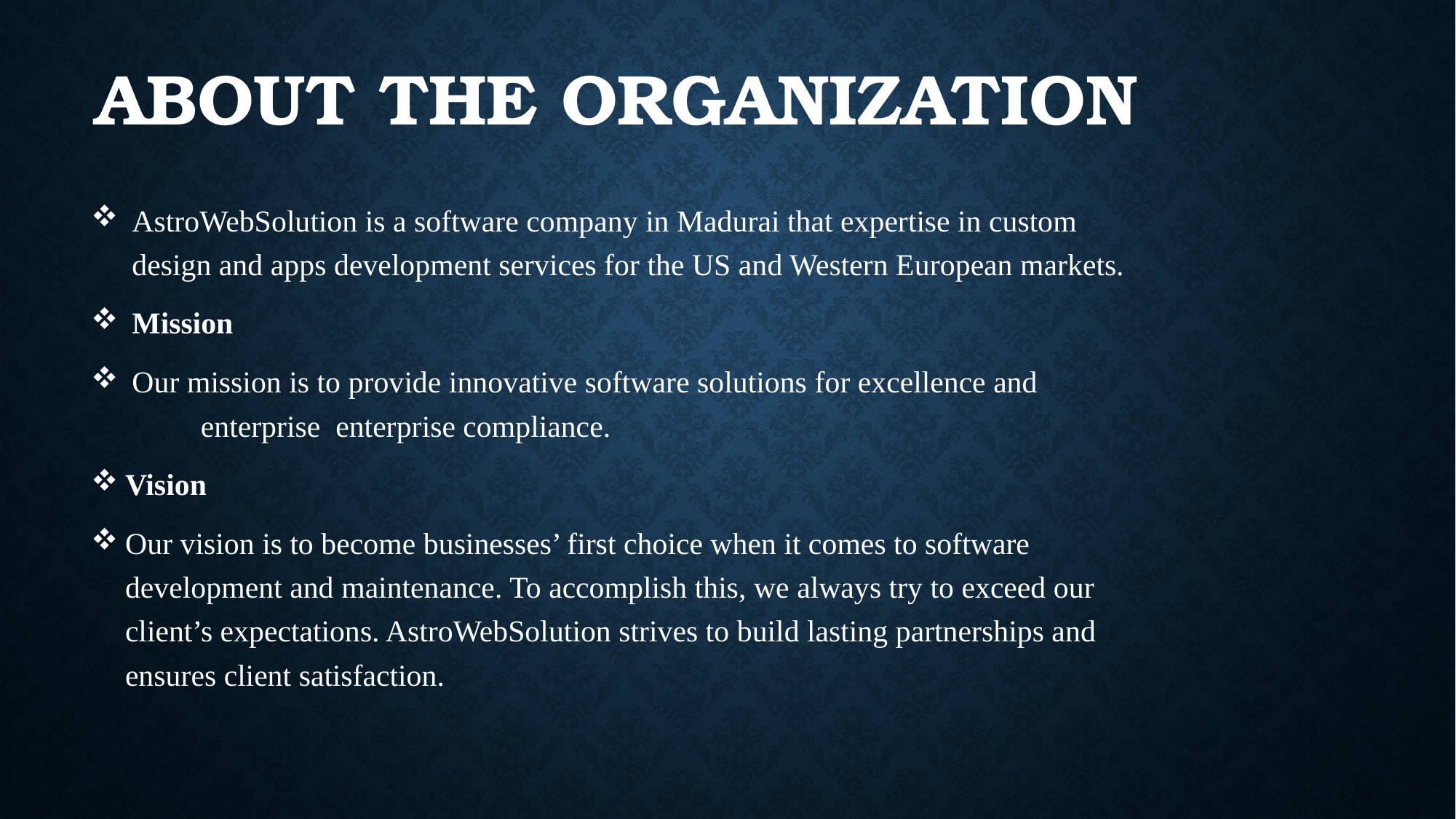

# ABOUT THE ORGANIZATION
AstroWebSolution is a software company in Madurai that expertise in custom design and apps development services for the US and Western European markets.
Mission
Our mission is to provide innovative software solutions for excellence and                       enterprise  enterprise compliance.
Vision
Our vision is to become businesses’ first choice when it comes to software    development and maintenance. To accomplish this, we always try to exceed our client’s expectations. AstroWebSolution strives to build lasting partnerships and ensures client satisfaction.